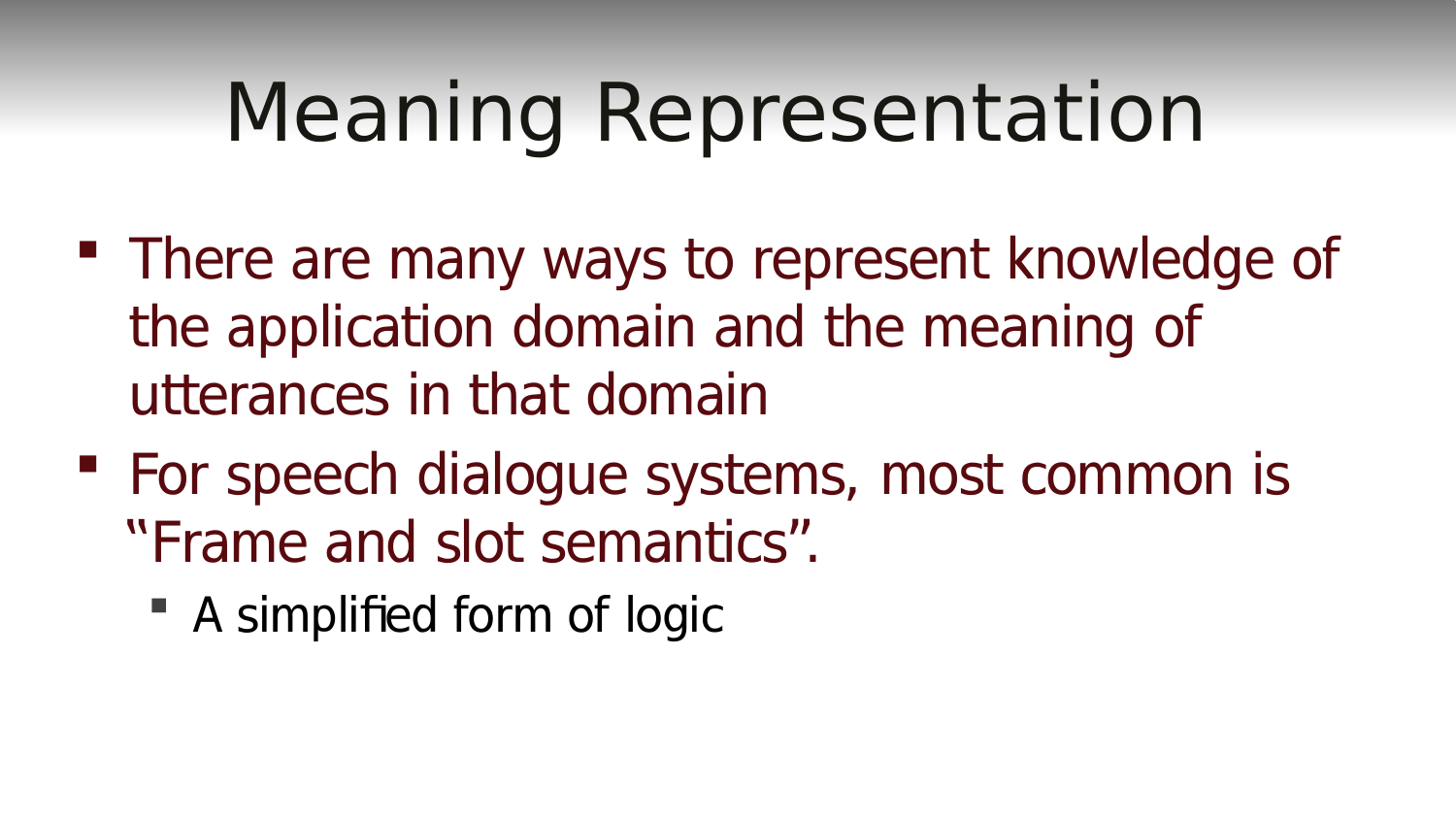

# Meaning Representation
There are many ways to represent knowledge of the application domain and the meaning of utterances in that domain
For speech dialogue systems, most common is “Frame and slot semantics”.
A simplified form of logic